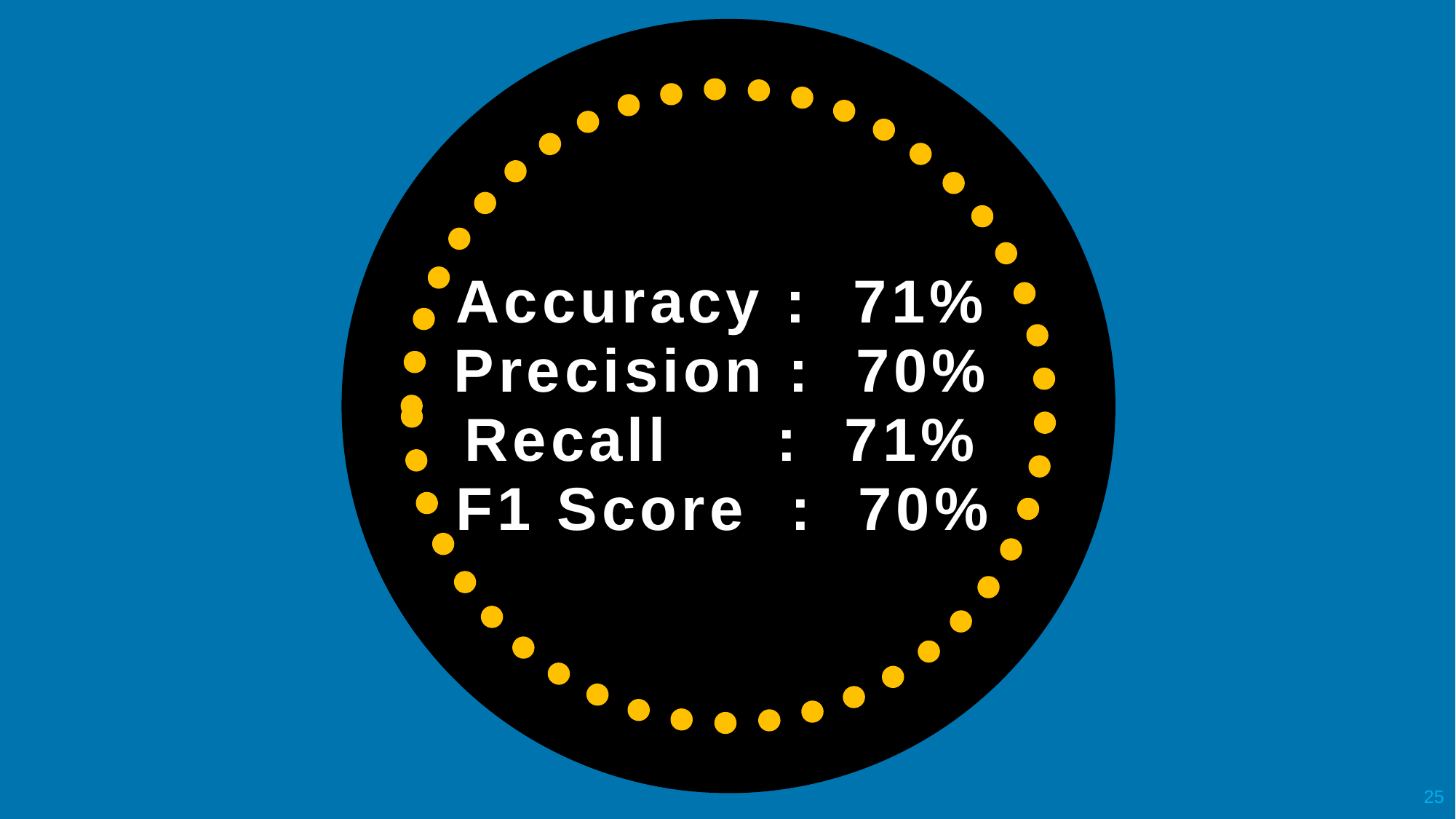

# Accuracy :  71% Precision :  70% Recall     :  71% F1 Score  :  70%
25